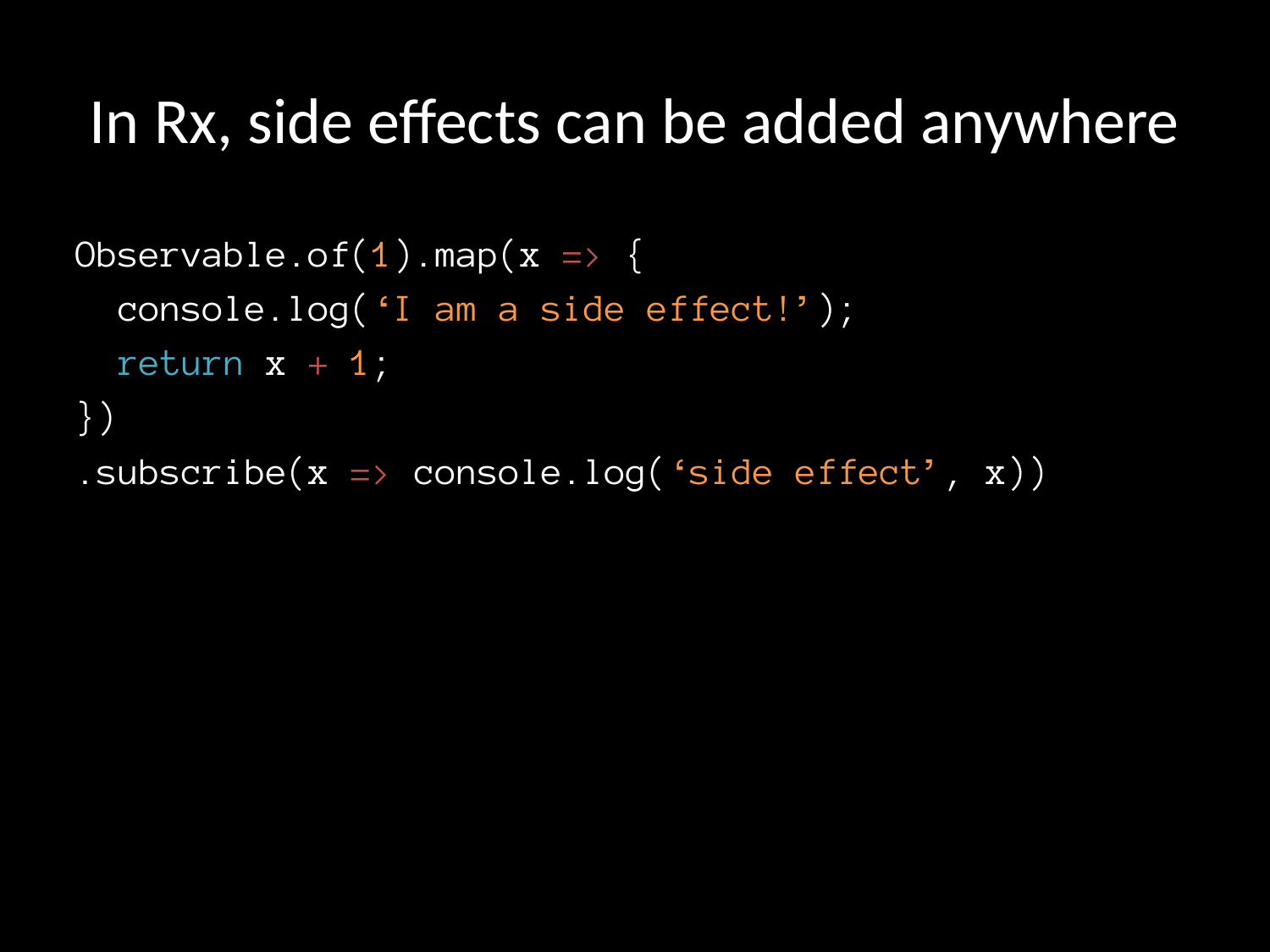

# In Rx, side effects can be added anywhere
Observable.of(1).map(x => {
  console.log(‘I am a side effect!’);
  return x + 1;
})
.subscribe(x => console.log(‘side effect’, x))